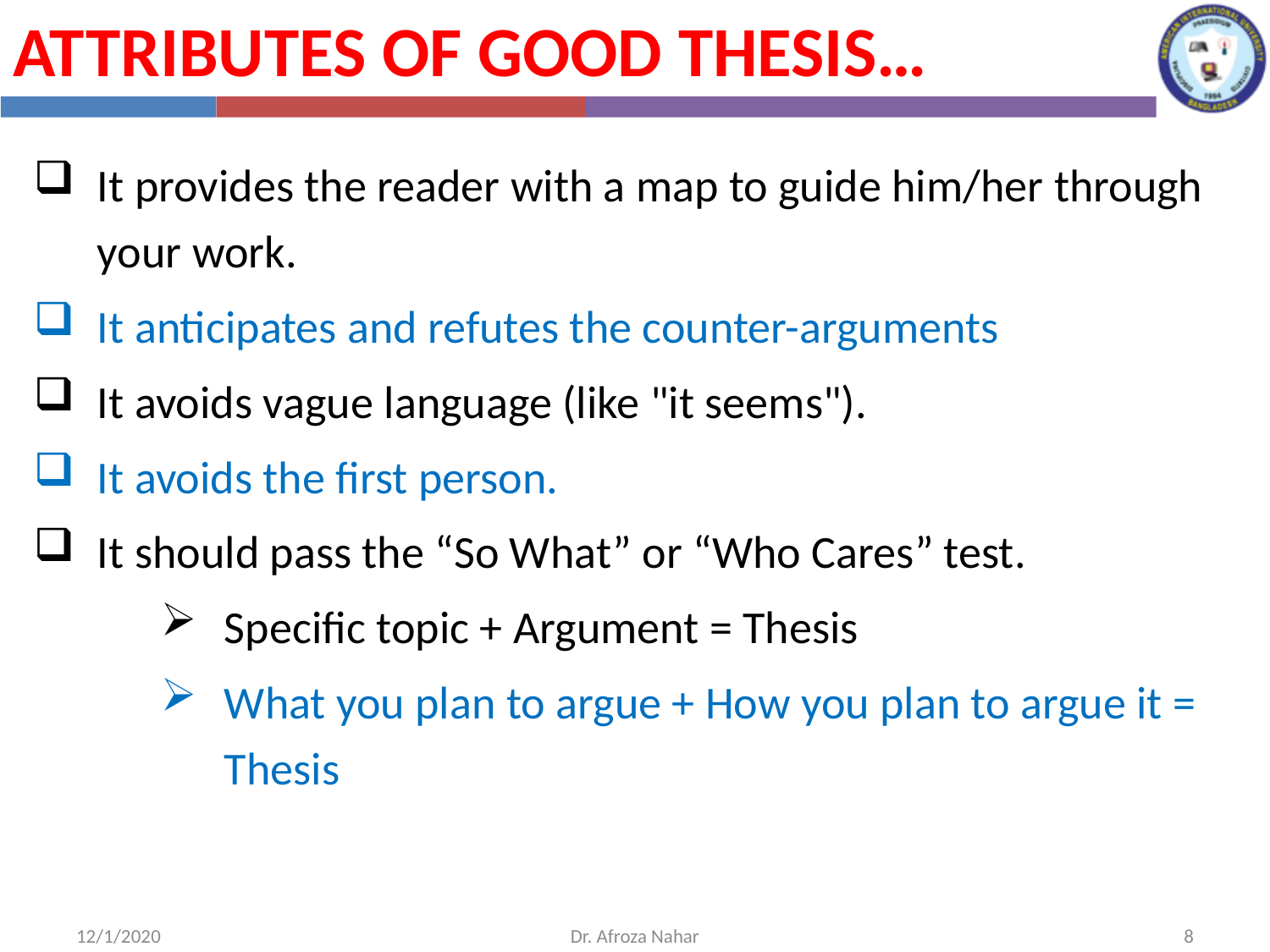

Attributes of Good Thesis…
It provides the reader with a map to guide him/her through your work.
It anticipates and refutes the counter-arguments
It avoids vague language (like "it seems").
It avoids the first person.
It should pass the “So What” or “Who Cares” test.
Specific topic + Argument = Thesis
What you plan to argue + How you plan to argue it = Thesis
12/1/2020
Dr. Afroza Nahar
8